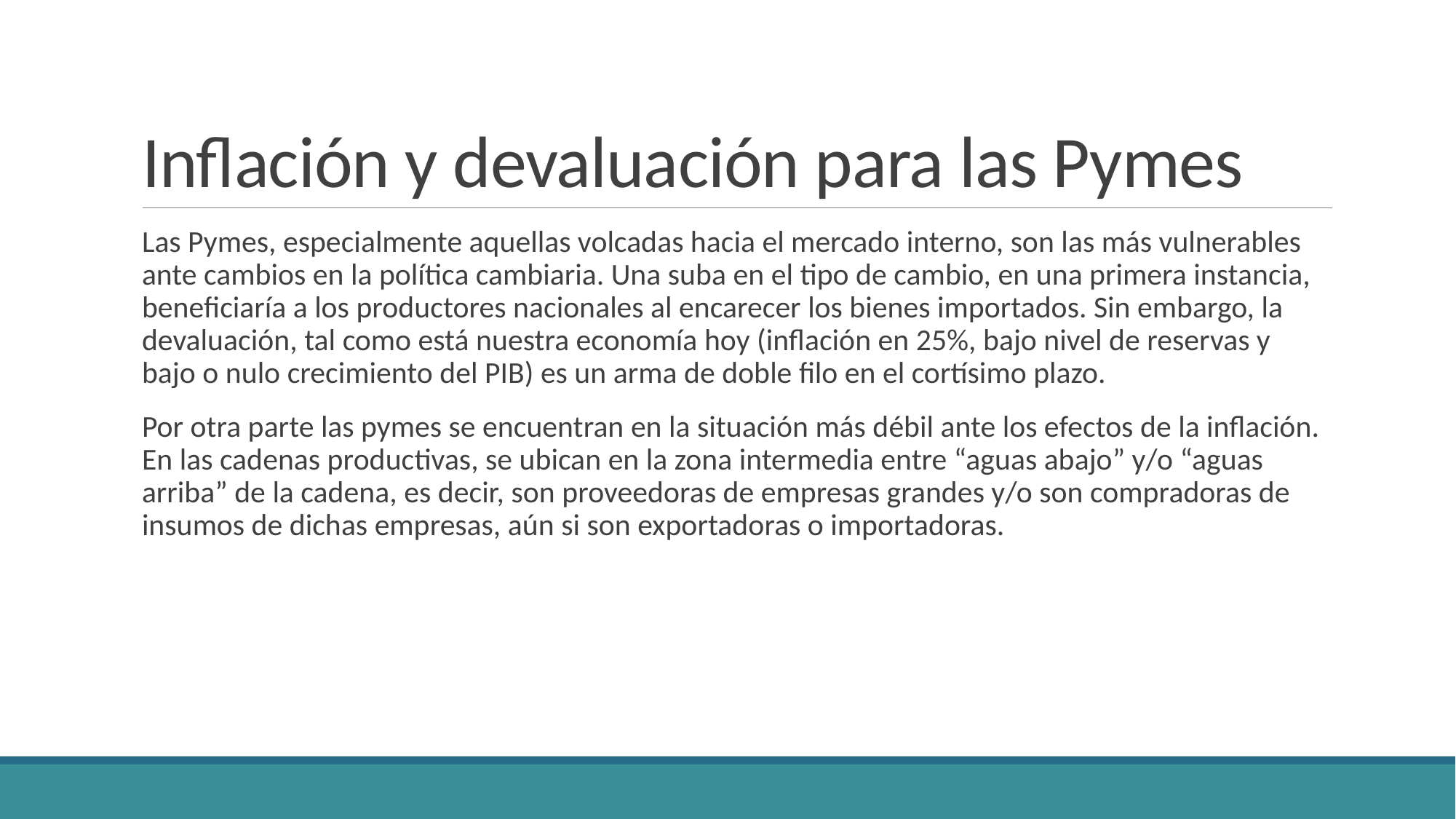

# Inflación y devaluación para las Pymes
Las Pymes, especialmente aquellas volcadas hacia el mercado interno, son las más vulnerables ante cambios en la política cambiaria. Una suba en el tipo de cambio, en una primera instancia, beneficiaría a los productores nacionales al encarecer los bienes importados. Sin embargo, la devaluación, tal como está nuestra economía hoy (inflación en 25%, bajo nivel de reservas y bajo o nulo crecimiento del PIB) es un arma de doble filo en el cortísimo plazo.
Por otra parte las pymes se encuentran en la situación más débil ante los efectos de la inflación. En las cadenas productivas, se ubican en la zona intermedia entre “aguas abajo” y/o “aguas arriba” de la cadena, es decir, son proveedoras de empresas grandes y/o son compradoras de insumos de dichas empresas, aún si son exportadoras o importadoras.